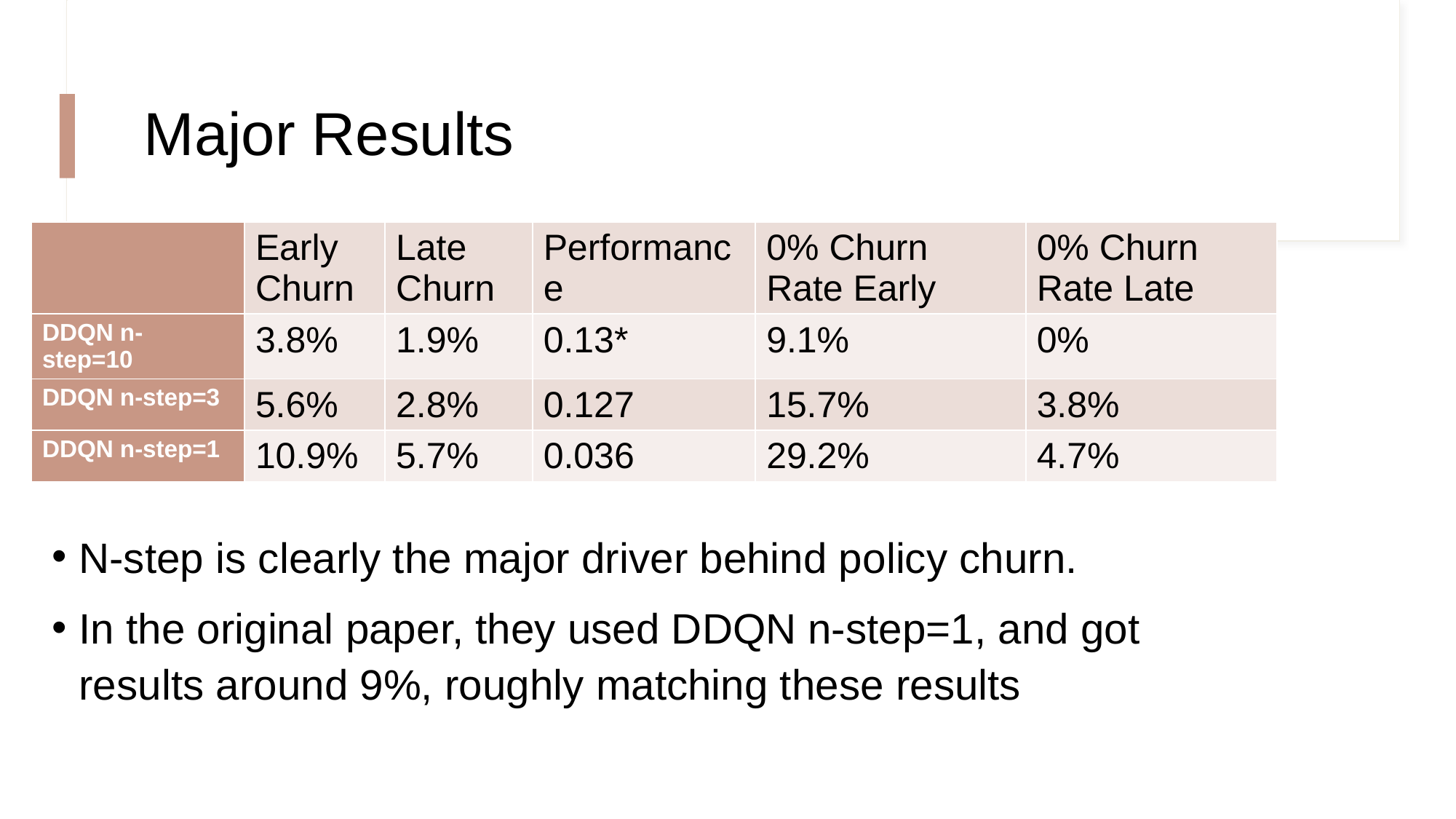

# Major Results
|  | Early Churn | Late Churn | Performance | 0% Churn Rate Early | 0% Churn Rate Late |
| --- | --- | --- | --- | --- | --- |
| DDQN n-step=10 | 3.8% | 1.9% | 0.13\* | 9.1% | 0% |
| DDQN n-step=3 | 5.6% | 2.8% | 0.127 | 15.7% | 3.8% |
| DDQN n-step=1 | 10.9% | 5.7% | 0.036 | 29.2% | 4.7% |
N-step is clearly the major driver behind policy churn.
In the original paper, they used DDQN n-step=1, and got results around 9%, roughly matching these results